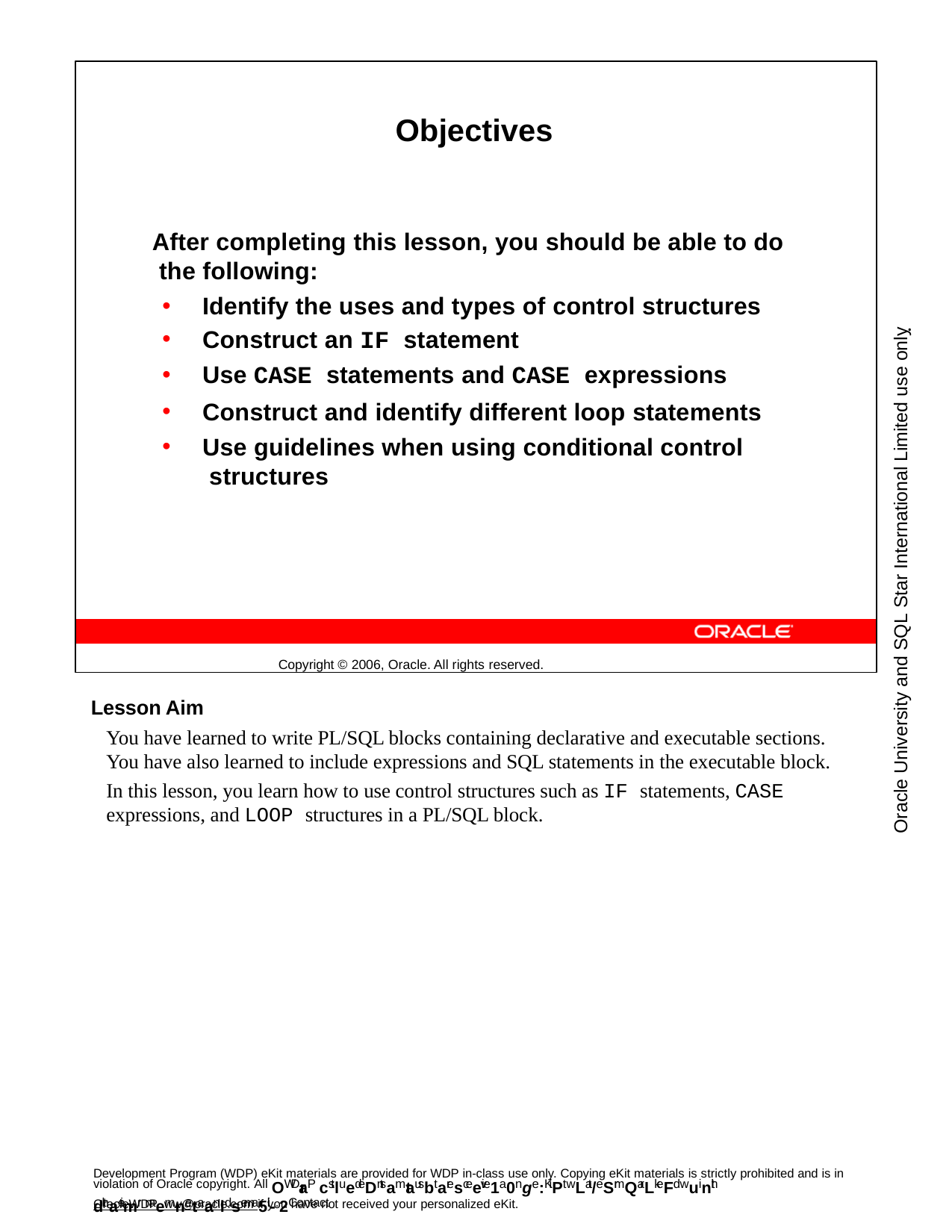

Objectives

After completing this lesson, you should be able to do  the following:
Identify the uses and types of control structures
Construct an IF statement
Use CASE statements and CASE expressions
Construct and identify different loop statements
Use guidelines when using conditional control  structures

Copyright © 2006, Oracle. All rights reserved.
Oracle University and SQL Star International Limited use onlyฺ

Lesson Aim
You have learned to write PL/SQL blocks containing declarative and executable sections.  You have also learned to include expressions and SQL statements in the executable block.
In this lesson, you learn how to use control structures such as IF statements, CASE
expressions, and LOOP structures in a PL/SQL block.
Development Program (WDP) eKit materials are provided for WDP in-class use only. Copying eKit materials is strictly prohibited and is in
violation of Oracle copyright. All OWDraP cstluedeDntsamtausbt aresceeive1a0nge:KiPt wLat/eSrmQarLkeFd wuinth dthaeimr naemnetaanldsema5il-. 2Contact
OracleWDP_ww@oracle.com if you have not received your personalized eKit.